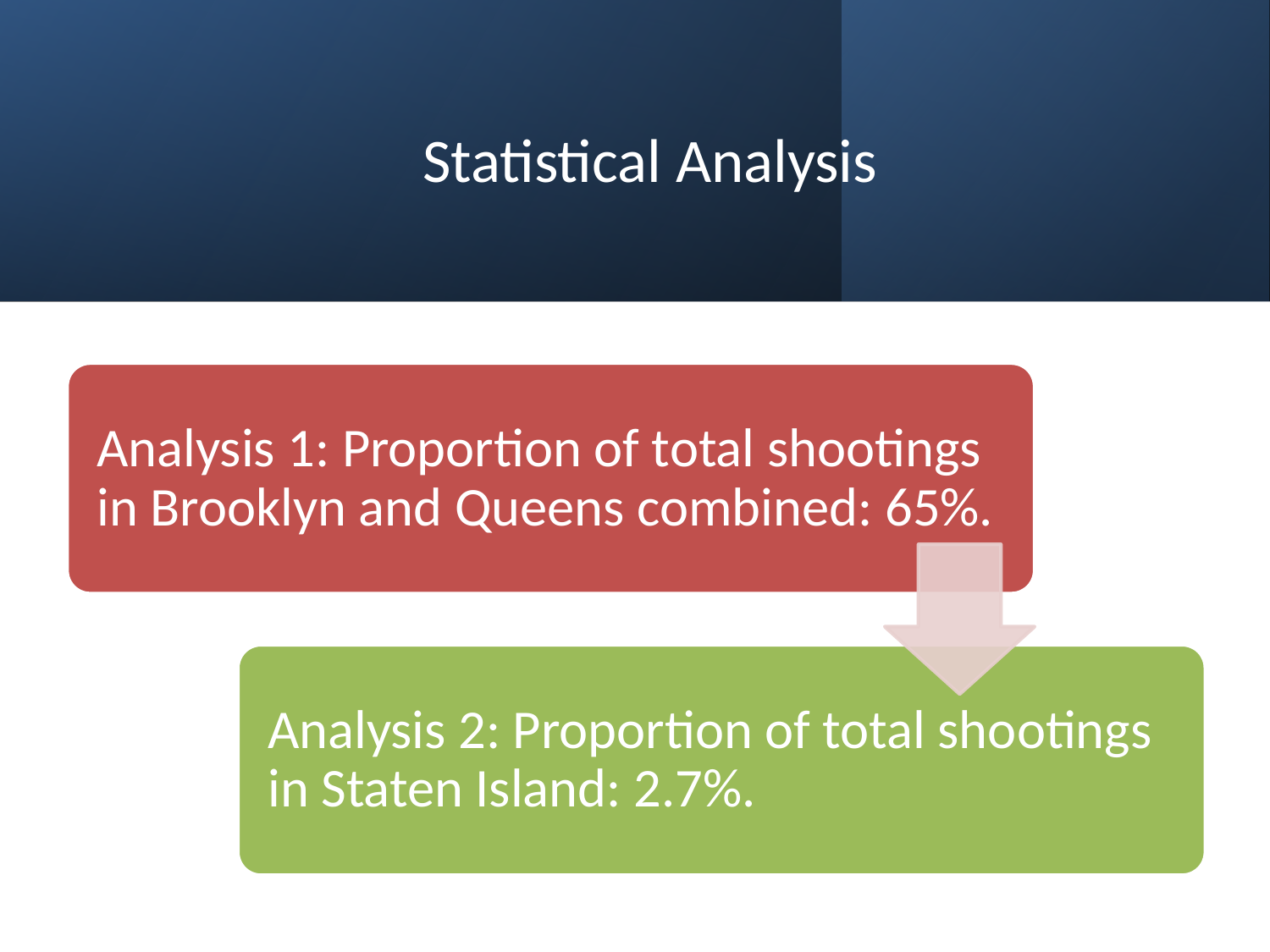

# Statistical Analysis
Analysis 1: Proportion of total shootings in Brooklyn and Queens combined: 65%.
Analysis 2: Proportion of total shootings in Staten Island: 2.7%.